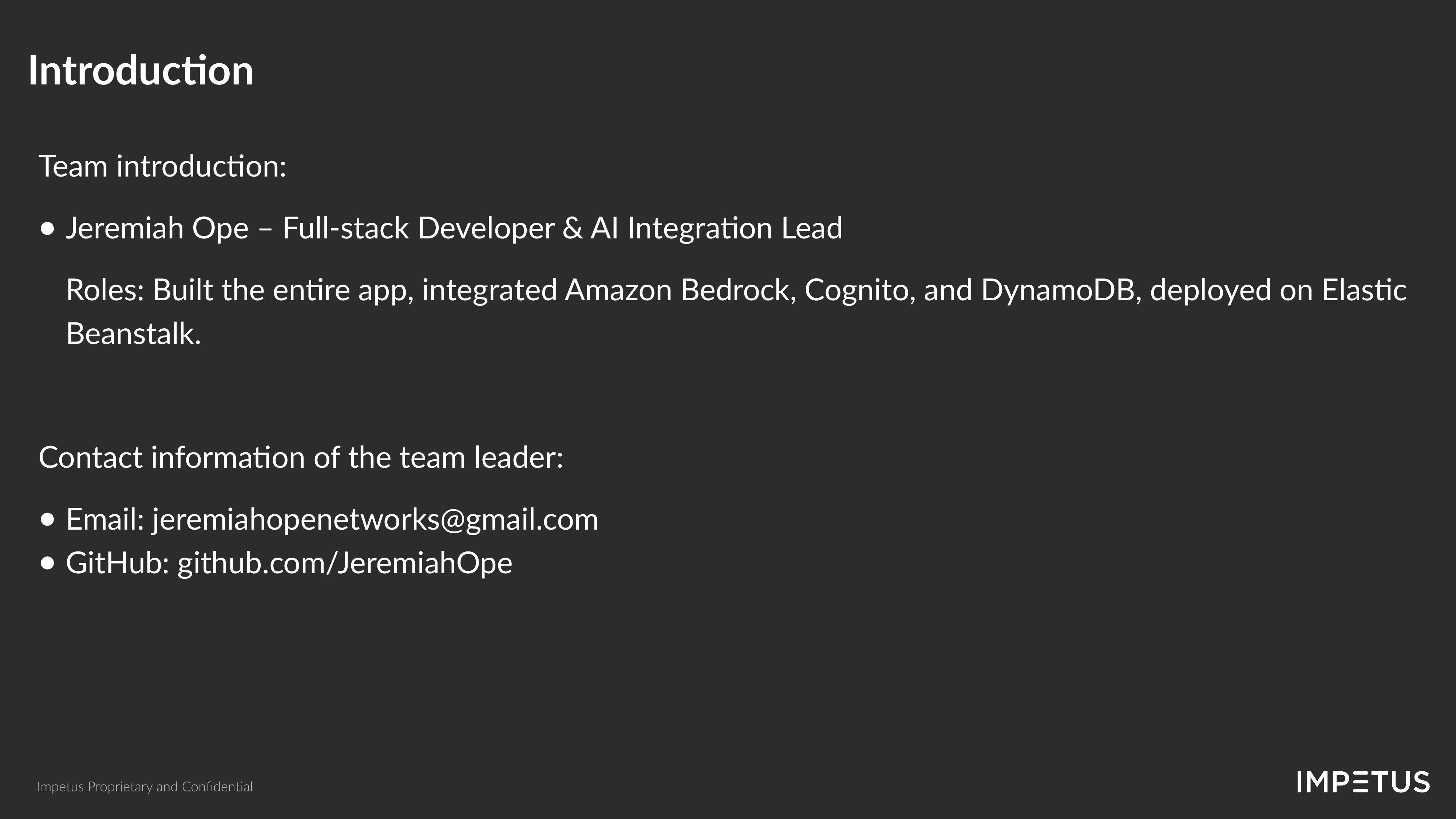

Introduction
Team introduction:
Jeremiah Ope – Full-stack Developer & AI Integration Lead
Roles: Built the entire app, integrated Amazon Bedrock, Cognito, and DynamoDB, deployed on Elastic Beanstalk.

Contact information of the team leader:
Email: jeremiahopenetworks@gmail.com
GitHub: github.com/JeremiahOpe